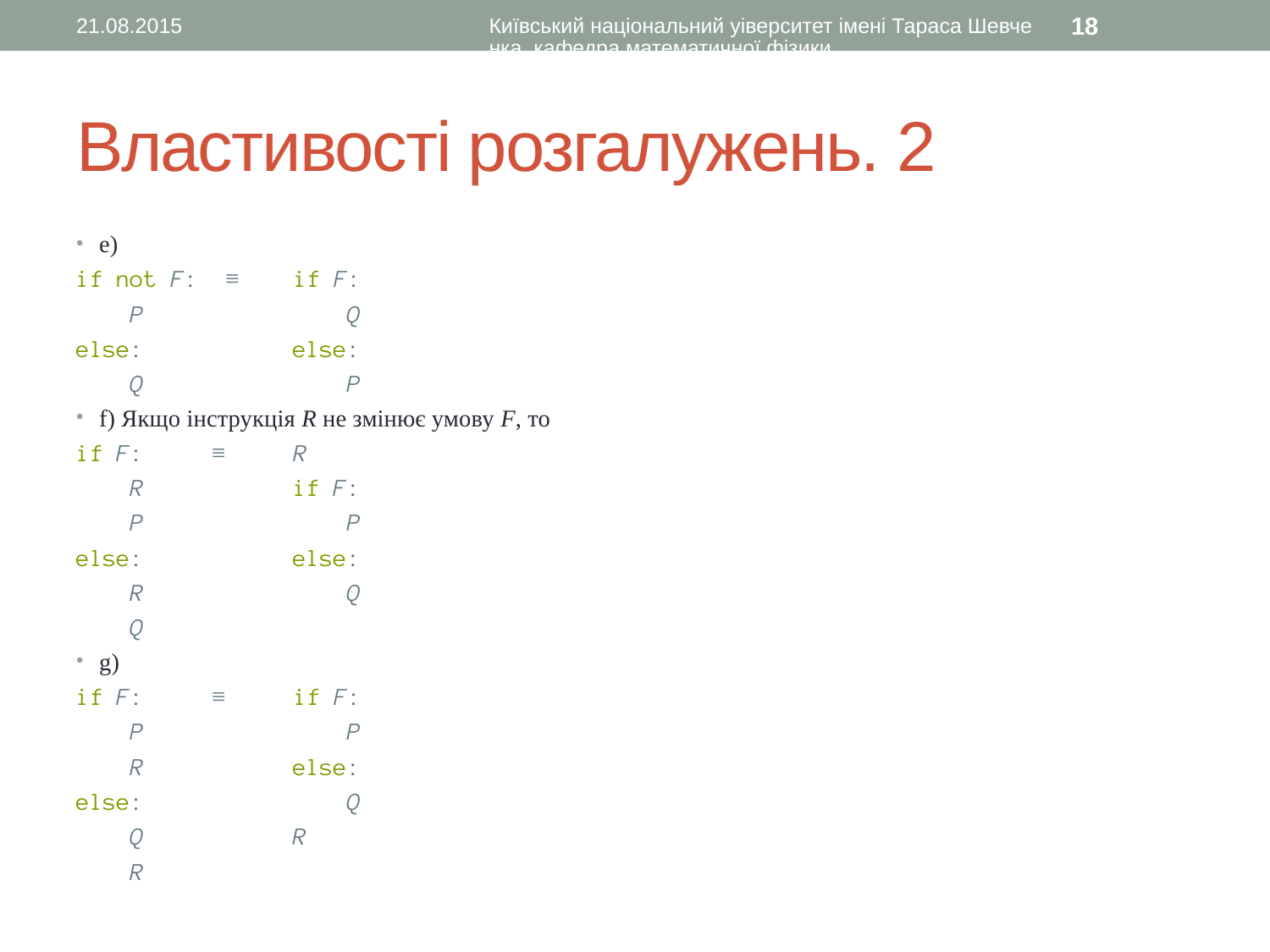

21.08.2015
Київський національний уіверситет імені Тараса Шевченка, кафедра математичної фізики
18
# Властивості розгалужень. 2
e)
if not F:  ≡    if F:
    P               Q
else:           else:
    Q               P
f) Якщо інструкція R не змінює умову F, то
if F:     ≡     R
    R           if F:
    P               P
else:           else:
    R               Q
    Q
g)
if F:     ≡     if F:
    P               P
    R           else:
else:               Q
    Q           R
    R